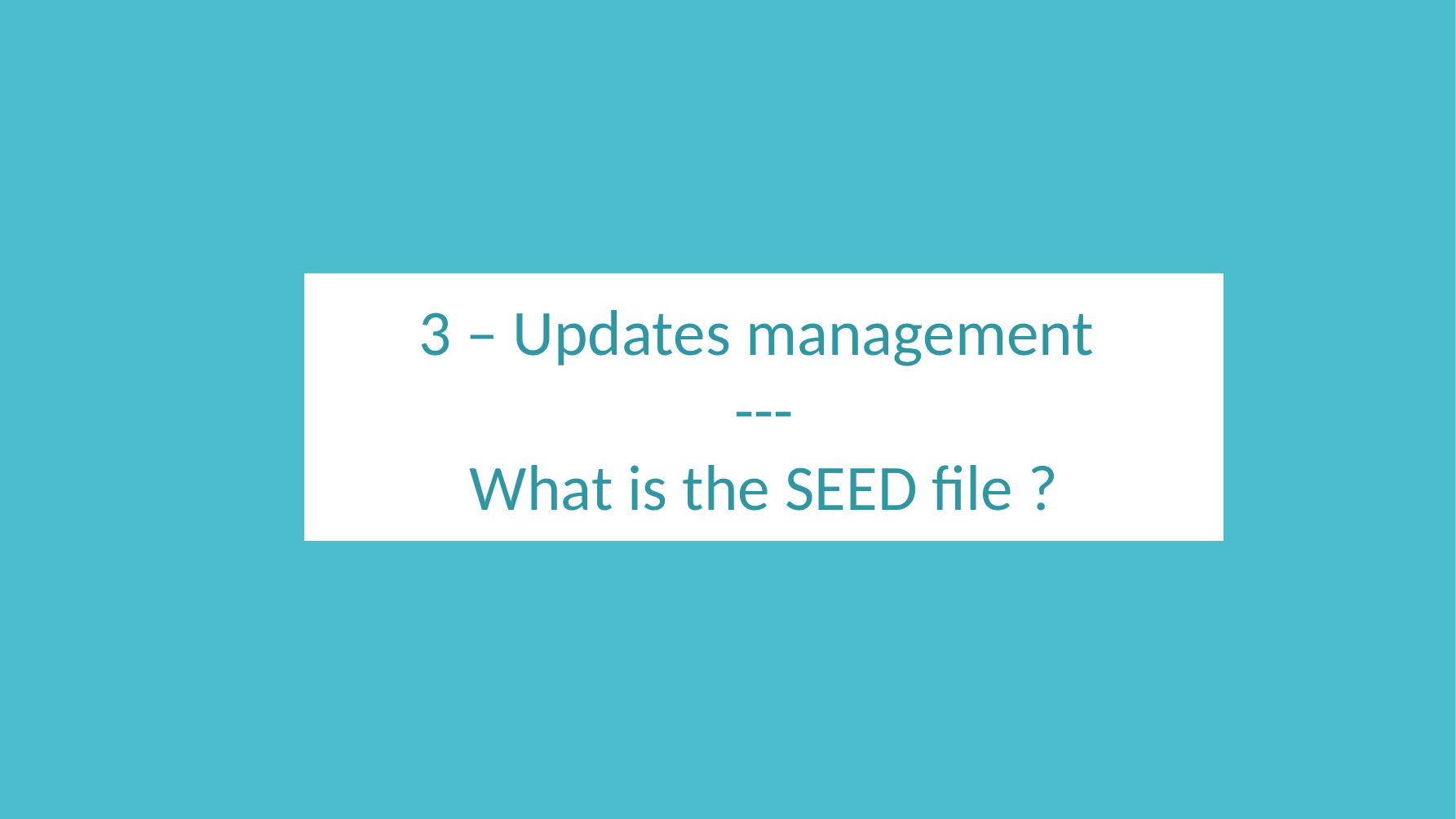

3 – Updates management
---
What is the SEED file ?